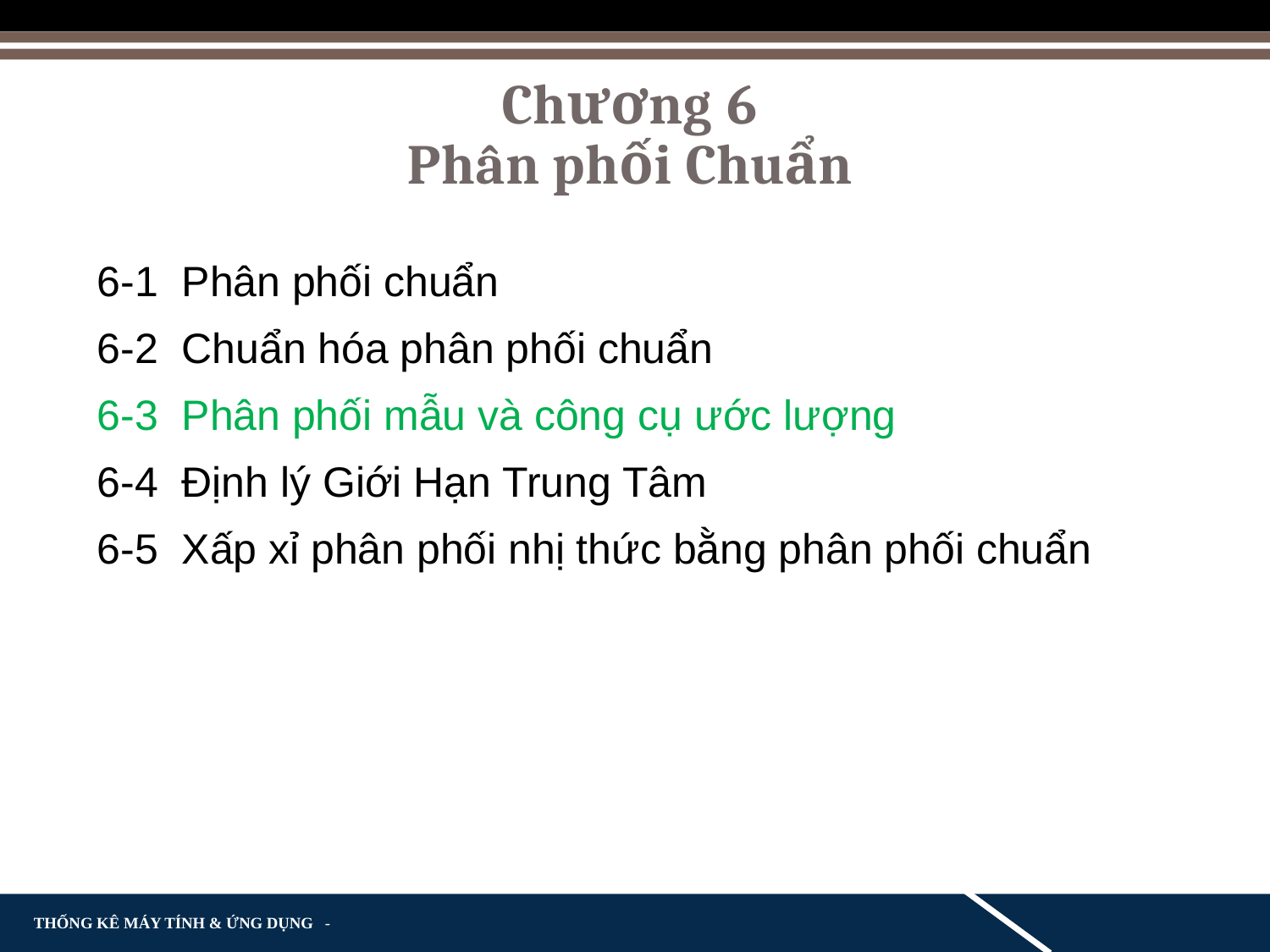

# Chương 6 Phân phối Chuẩn
6-1  Phân phối chuẩn
6-2  Chuẩn hóa phân phối chuẩn
6-3  Phân phối mẫu và công cụ ước lượng
6-4  Định lý Giới Hạn Trung Tâm
6-5  Xấp xỉ phân phối nhị thức bằng phân phối chuẩn